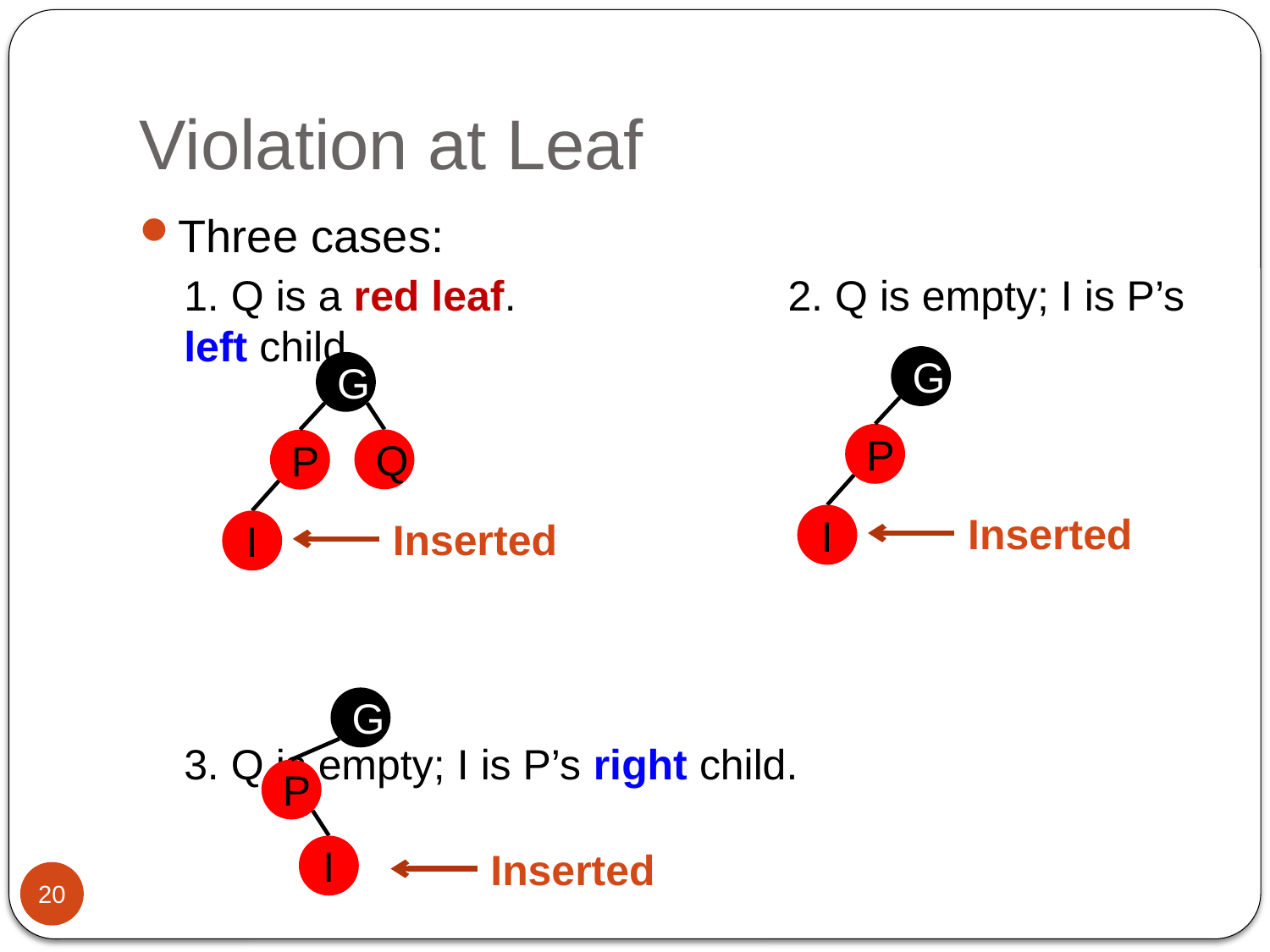

# Violation at Leaf
Three cases:
1. Q is a red leaf.                       2. Q is empty; I is P’s left child.

3. Q is empty; I is P’s right child.

G
P
I
Inserted
G
Q
P
I
Inserted
G
P
I
Inserted
20